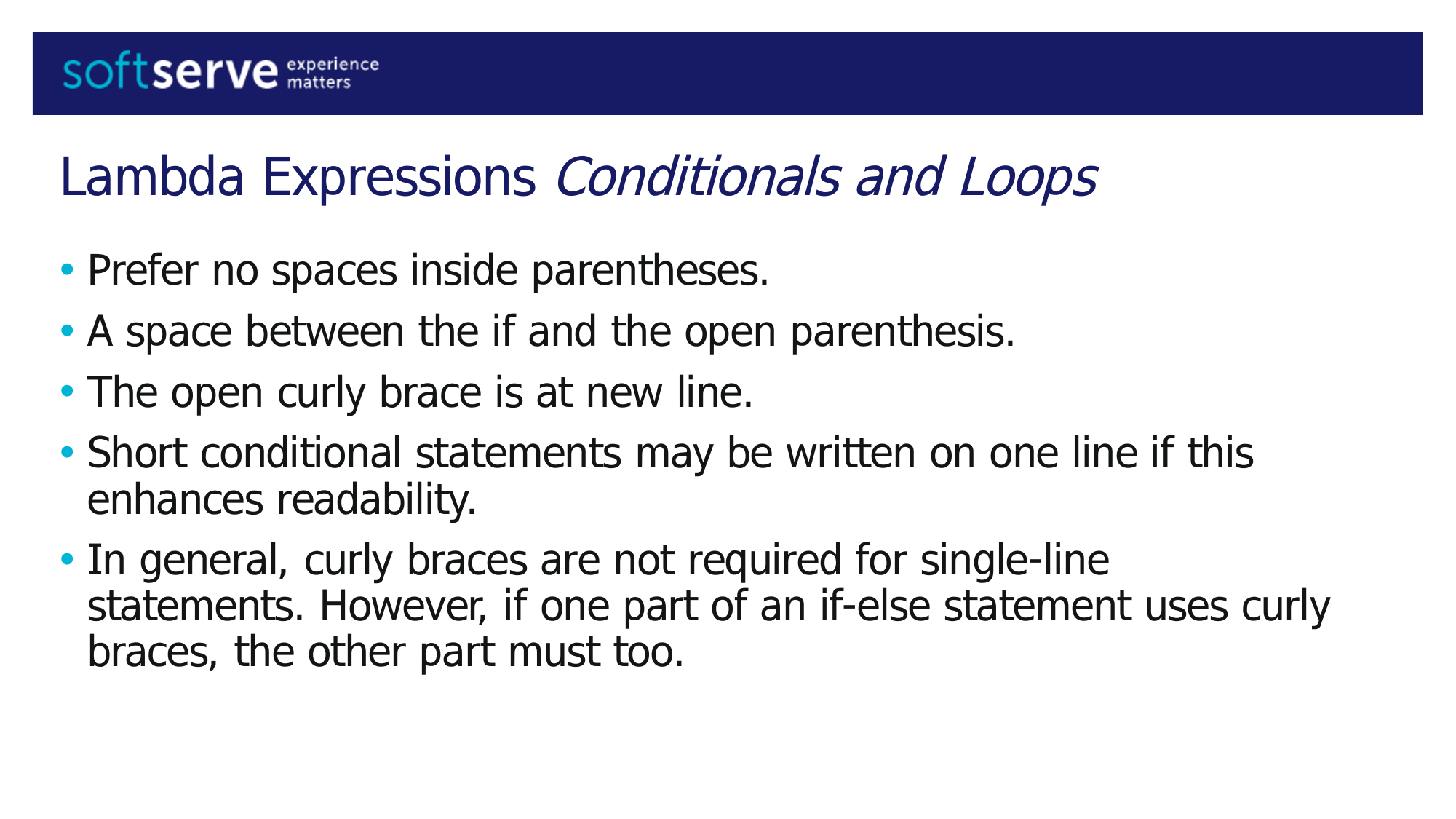

# Lambda Expressions Conditionals and Loops
Prefer no spaces inside parentheses.
A space between the if and the open parenthesis.
The open curly brace is at new line.
Short conditional statements may be written on one line if this enhances readability.
In general, curly braces are not required for single-line statements. However, if one part of an if-else statement uses curly braces, the other part must too.